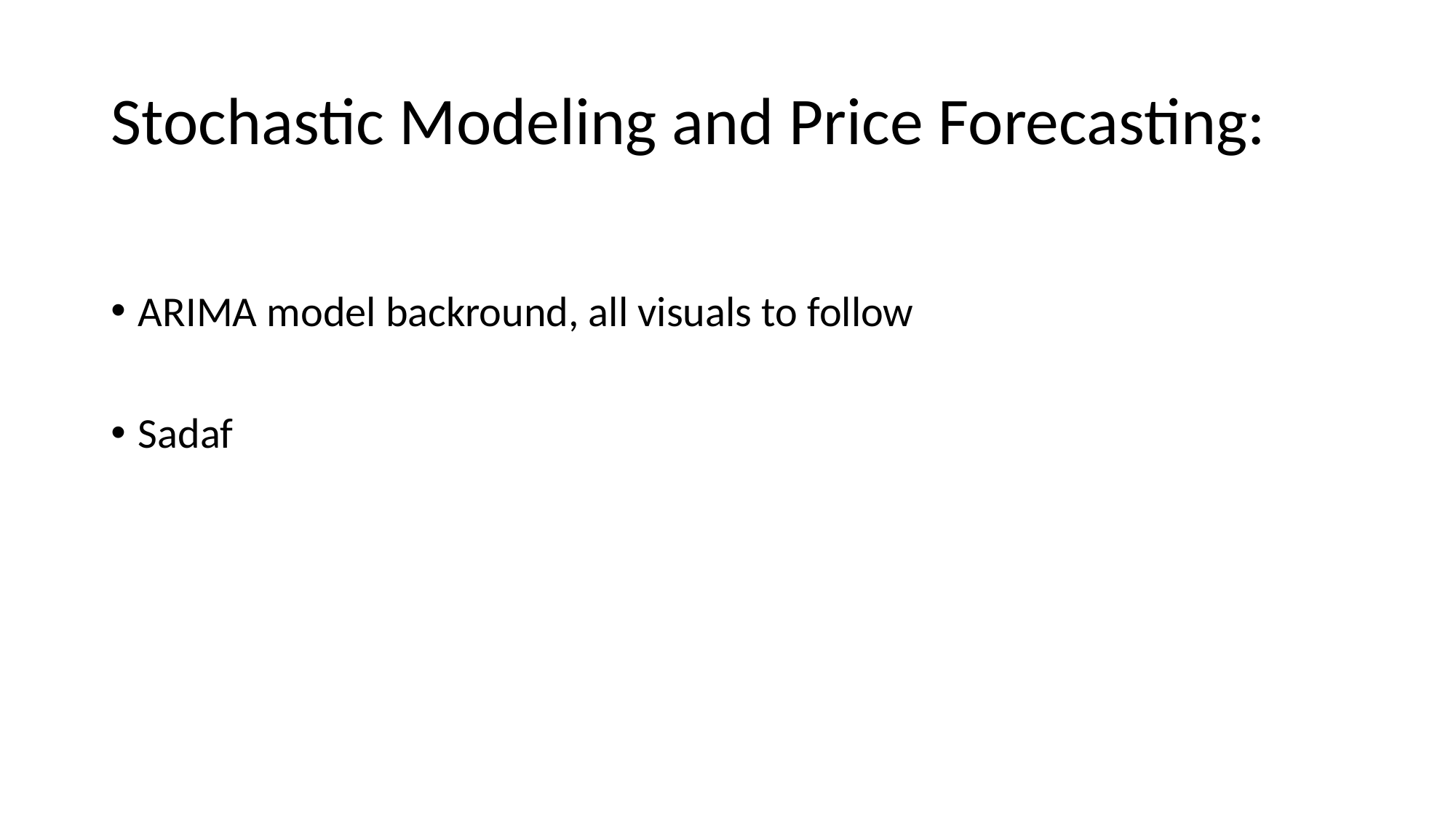

# Stochastic Modeling and Price Forecasting:

ARIMA model backround, all visuals to follow

Sadaf